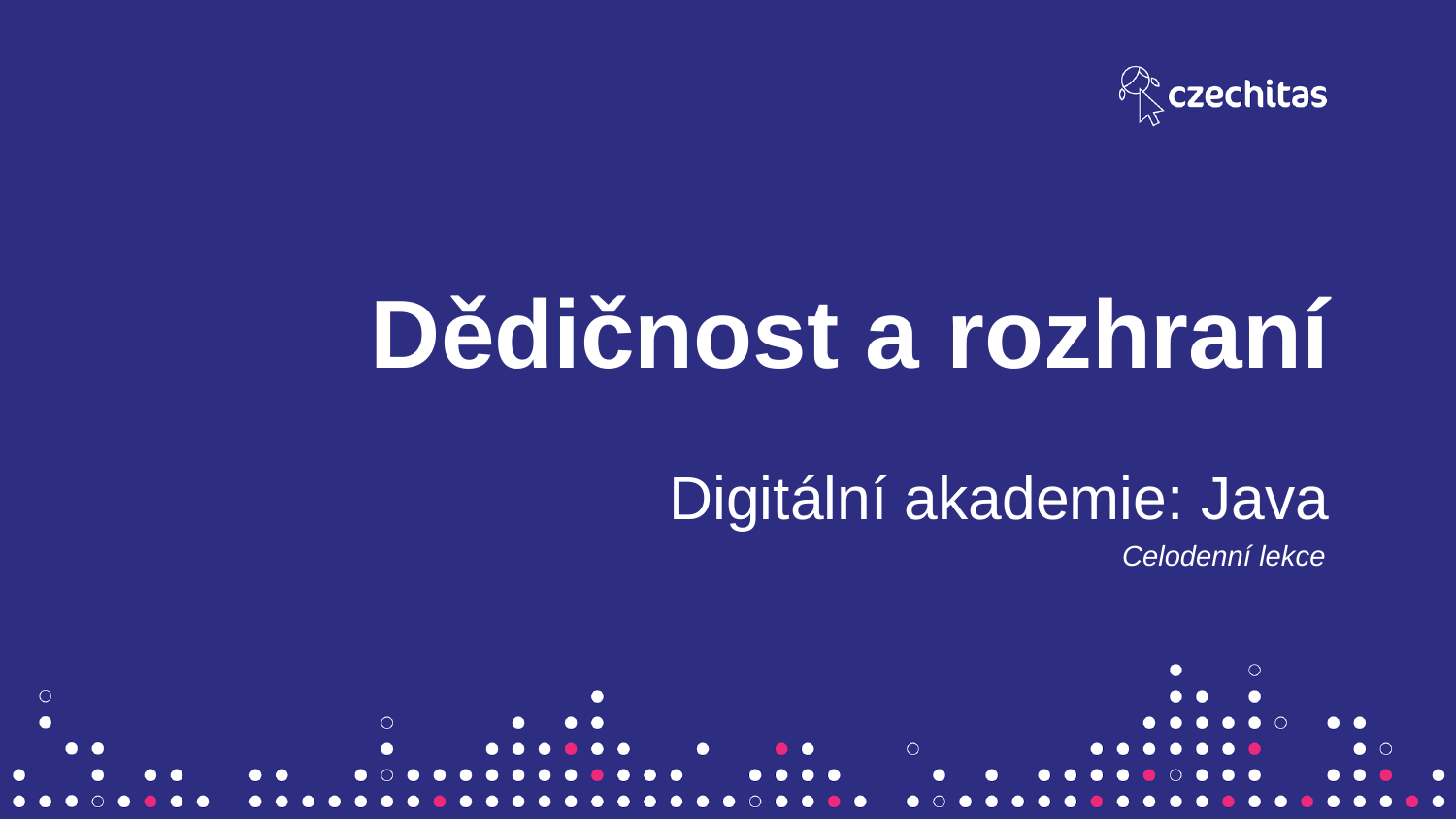

Dědičnost a rozhraní

Digitální akademie: Java
Celodenní lekce